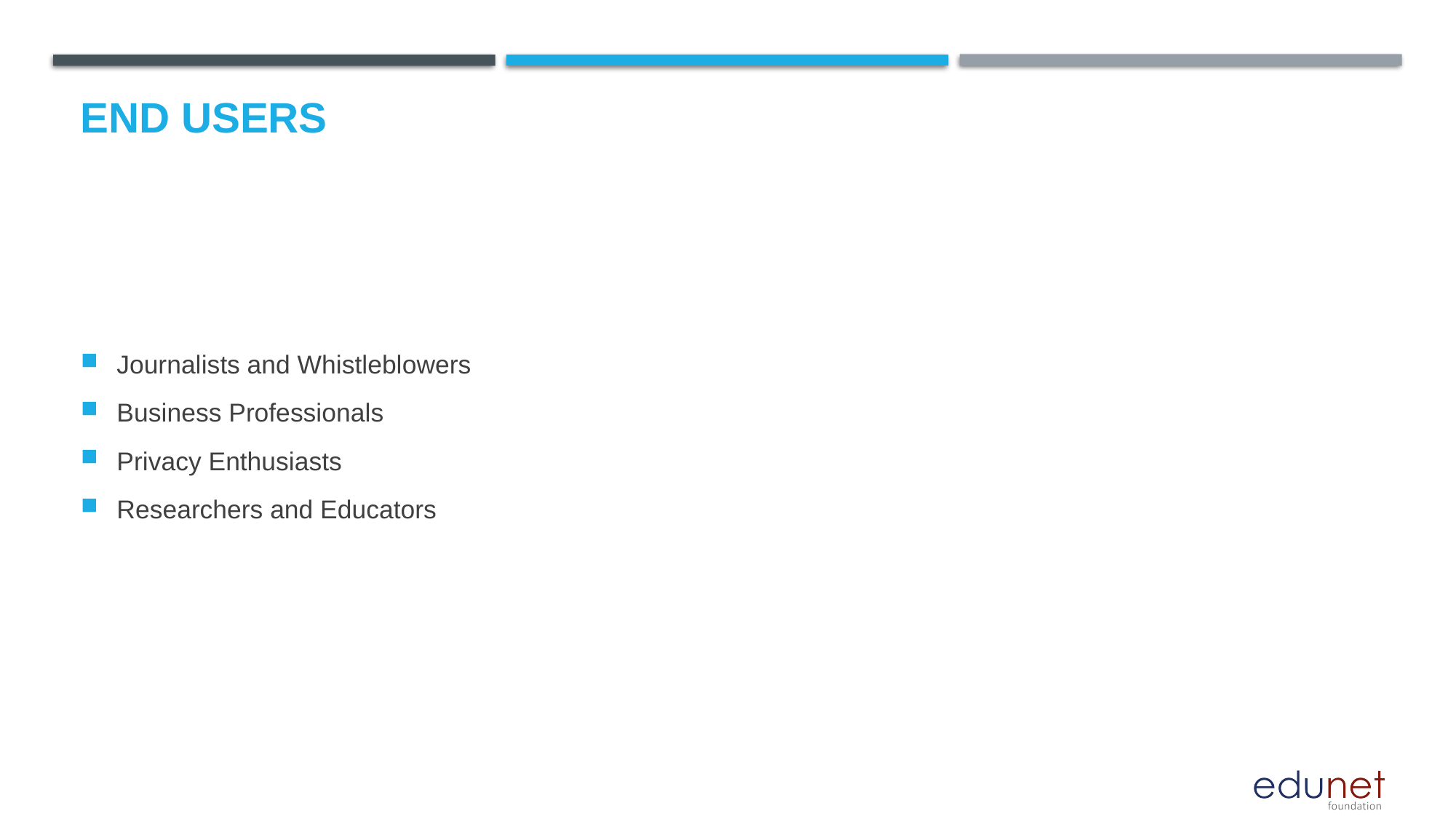

# End users
Journalists and Whistleblowers
Business Professionals
Privacy Enthusiasts
Researchers and Educators